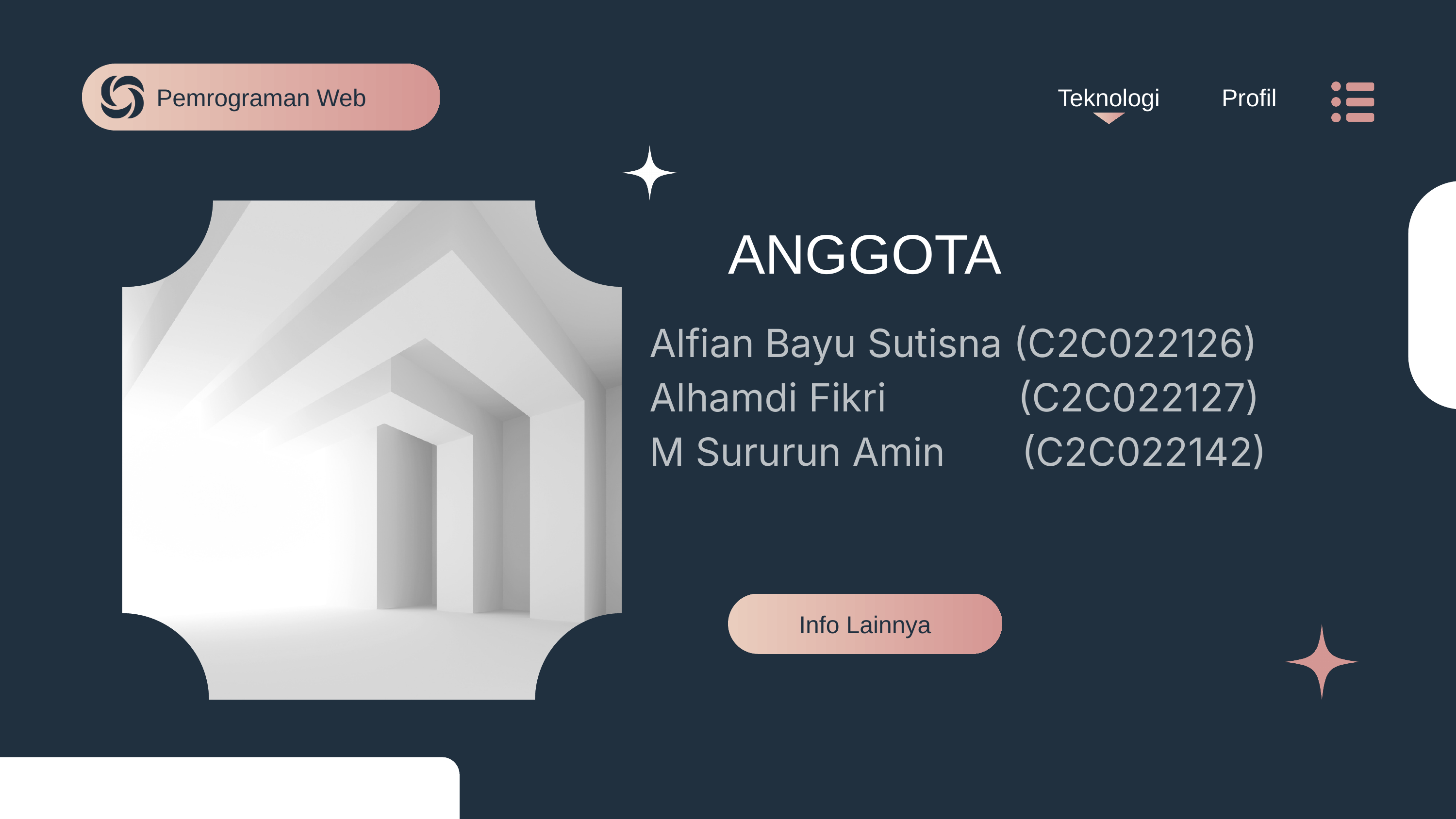

Pemrograman Web
Teknologi
Profil

ANGGOTA

Alfian Bayu Sutisna (C2C022126)
Alhamdi Fikri            (C2C022127)
M Sururun Amin       (C2C022142)

Info Lainnya